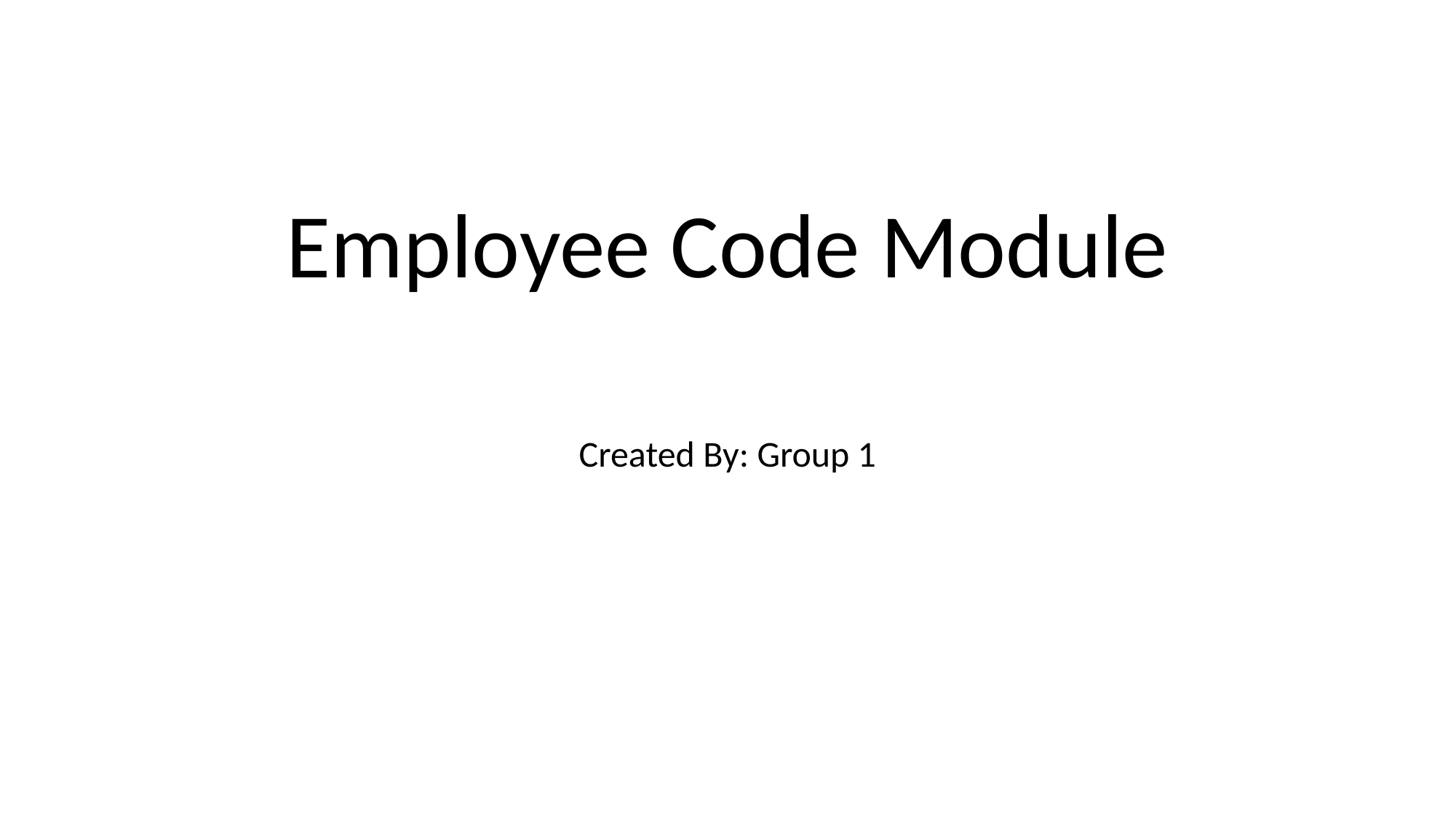

# Employee Code Module
Created By: Group 1